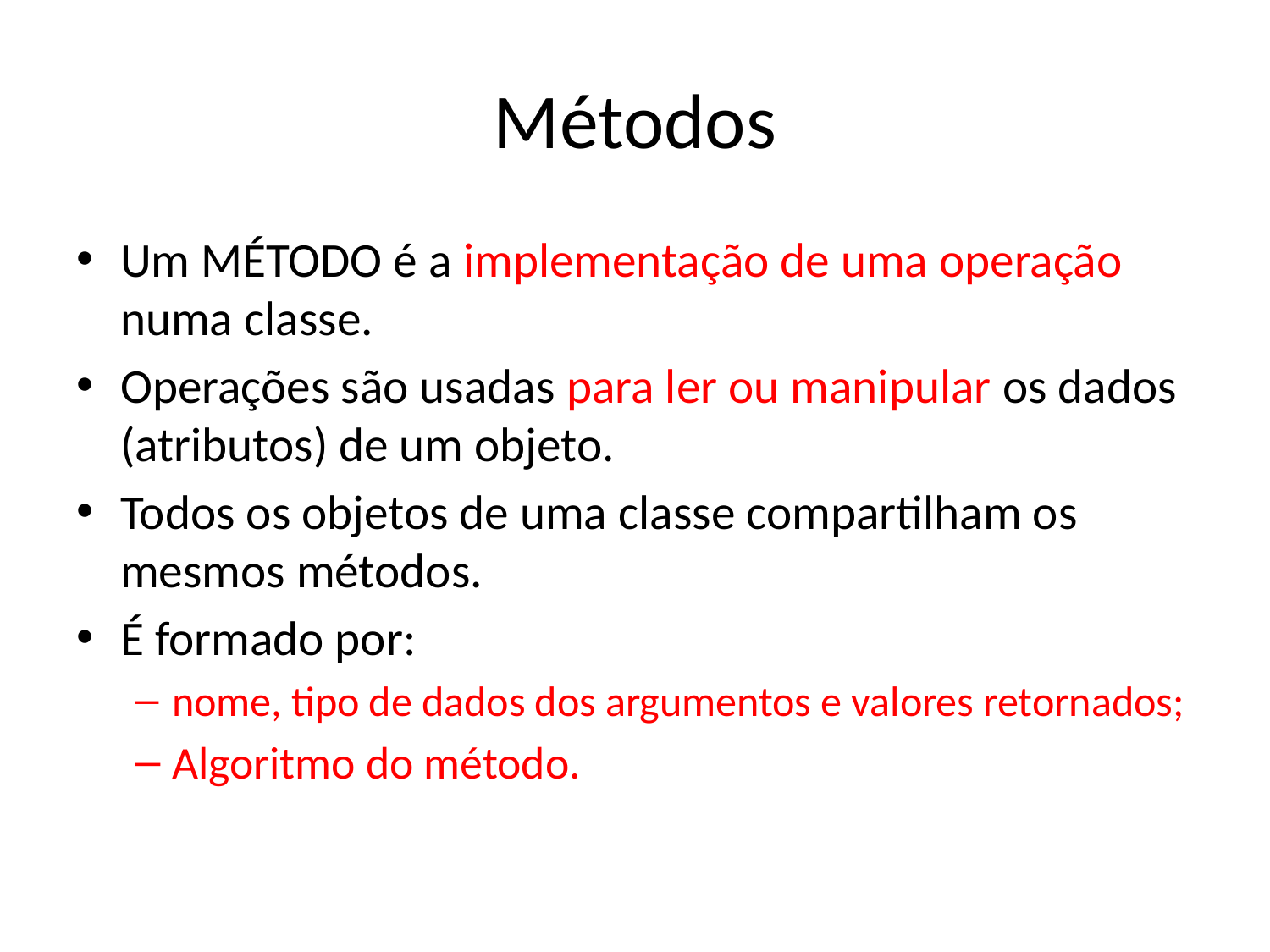

# Métodos
Um MÉTODO é a implementação de uma operação numa classe.
Operações são usadas para ler ou manipular os dados (atributos) de um objeto.
Todos os objetos de uma classe compartilham os mesmos métodos.
É formado por:
nome, tipo de dados dos argumentos e valores retornados;
Algoritmo do método.